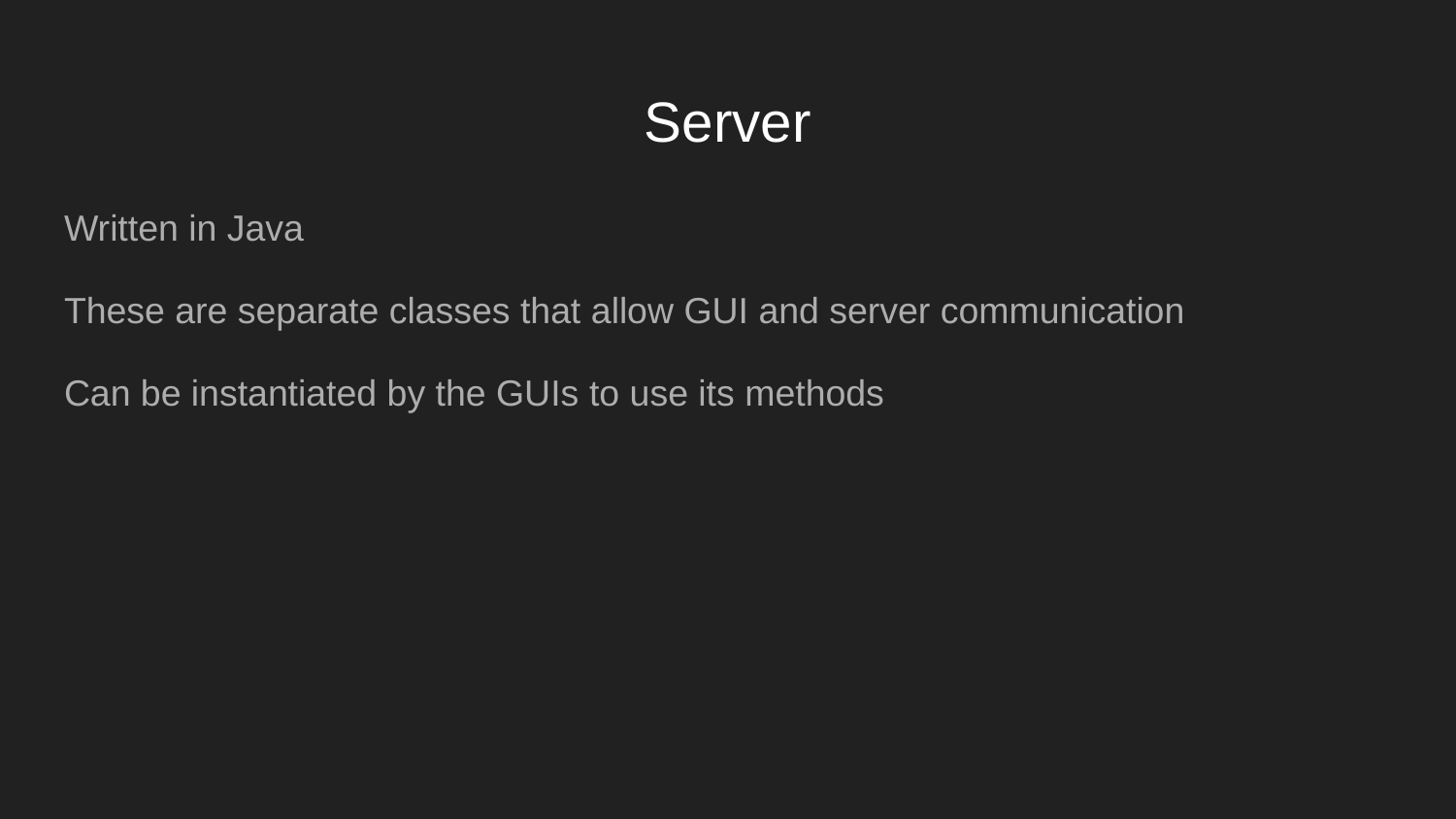

# Server
Written in Java
These are separate classes that allow GUI and server communication
Can be instantiated by the GUIs to use its methods